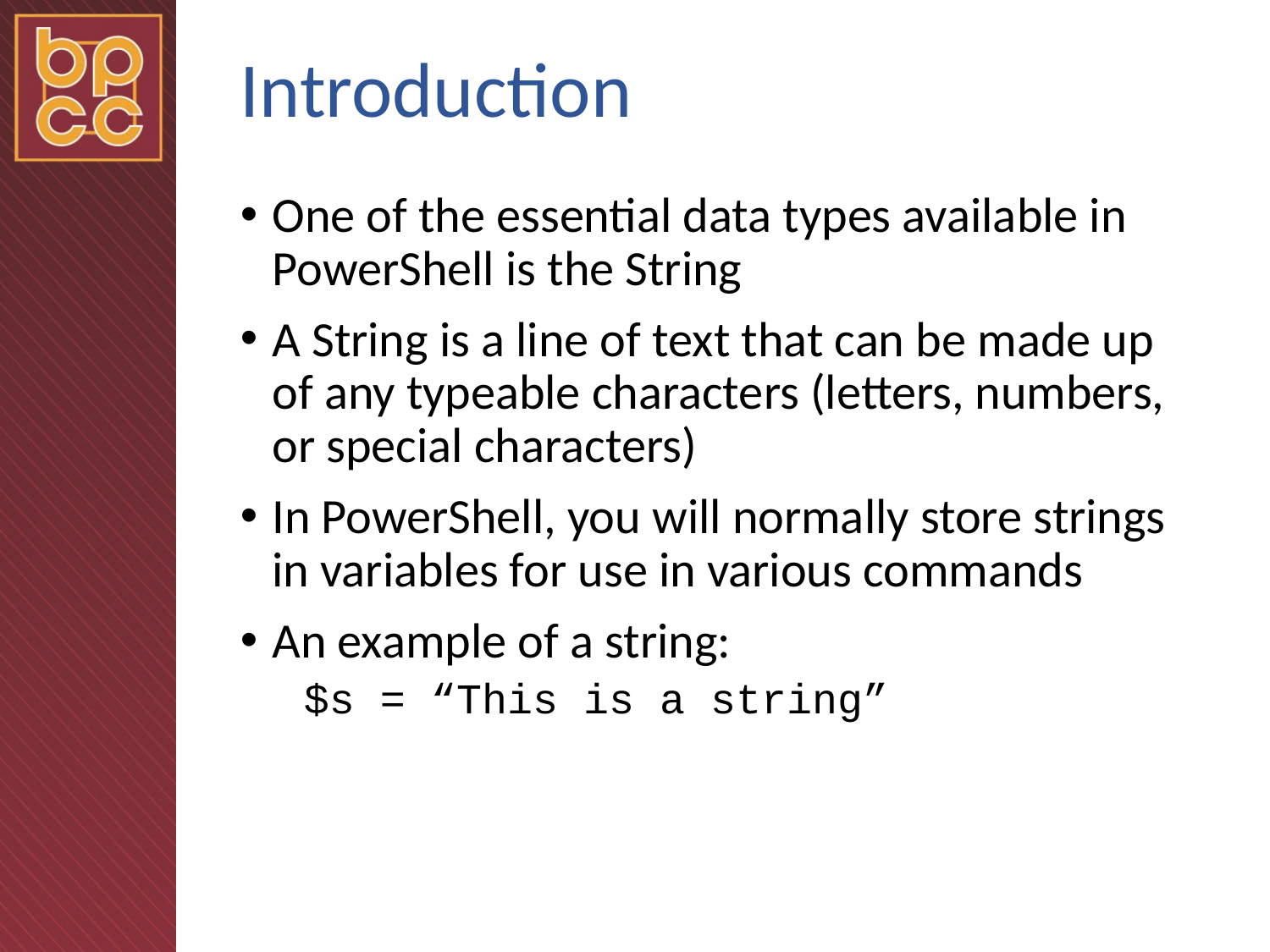

# Introduction
One of the essential data types available in PowerShell is the String
A String is a line of text that can be made up of any typeable characters (letters, numbers, or special characters)
In PowerShell, you will normally store strings in variables for use in various commands
An example of a string:
$s = “This is a string”